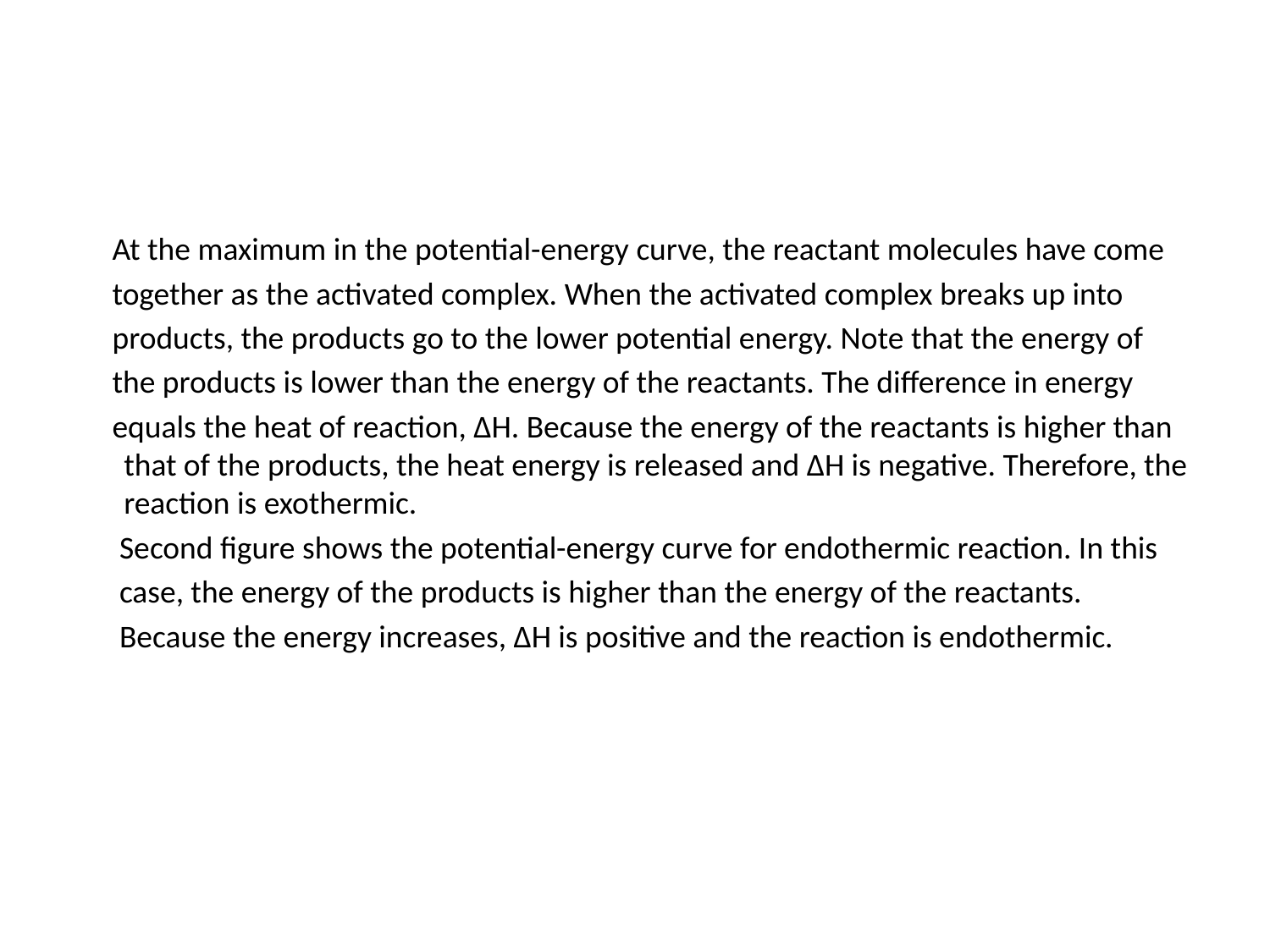

#
     At the maximum in the potential-energy curve, the reactant molecules have come
     together as the activated complex. When the activated complex breaks up into
     products, the products go to the lower potential energy. Note that the energy of
     the products is lower than the energy of the reactants. The difference in energy
     equals the heat of reaction, ∆H. Because the energy of the reactants is higher than that of the products, the heat energy is released and ∆H is negative. Therefore, the reaction is exothermic.
      Second figure shows the potential-energy curve for endothermic reaction. In this
      case, the energy of the products is higher than the energy of the reactants.
      Because the energy increases, ∆H is positive and the reaction is endothermic.